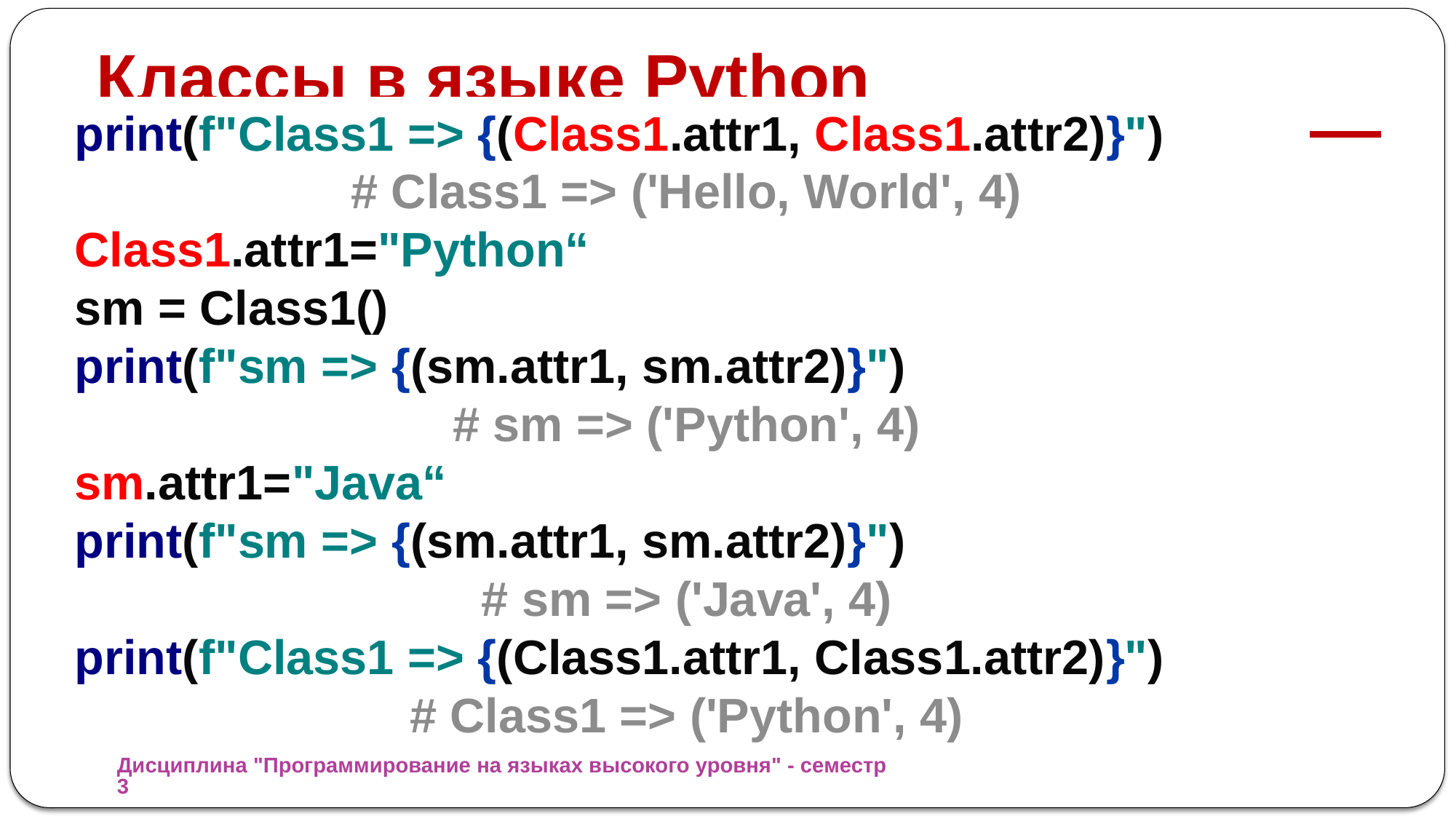

# Классы в языке Python
print(f"Class1 => {(Class1.attr1, Class1.attr2)}")
# Class1 => ('Hello, World', 4)
Class1.attr1="Python“
sm = Class1()
print(f"sm => {(sm.attr1, sm.attr2)}")
# sm => ('Python', 4)
sm.attr1="Java“
print(f"sm => {(sm.attr1, sm.attr2)}")
# sm => ('Java', 4)
print(f"Class1 => {(Class1.attr1, Class1.attr2)}")
# Class1 => ('Python', 4)
Дисциплина "Программирование на языках высокого уровня" - семестр 3